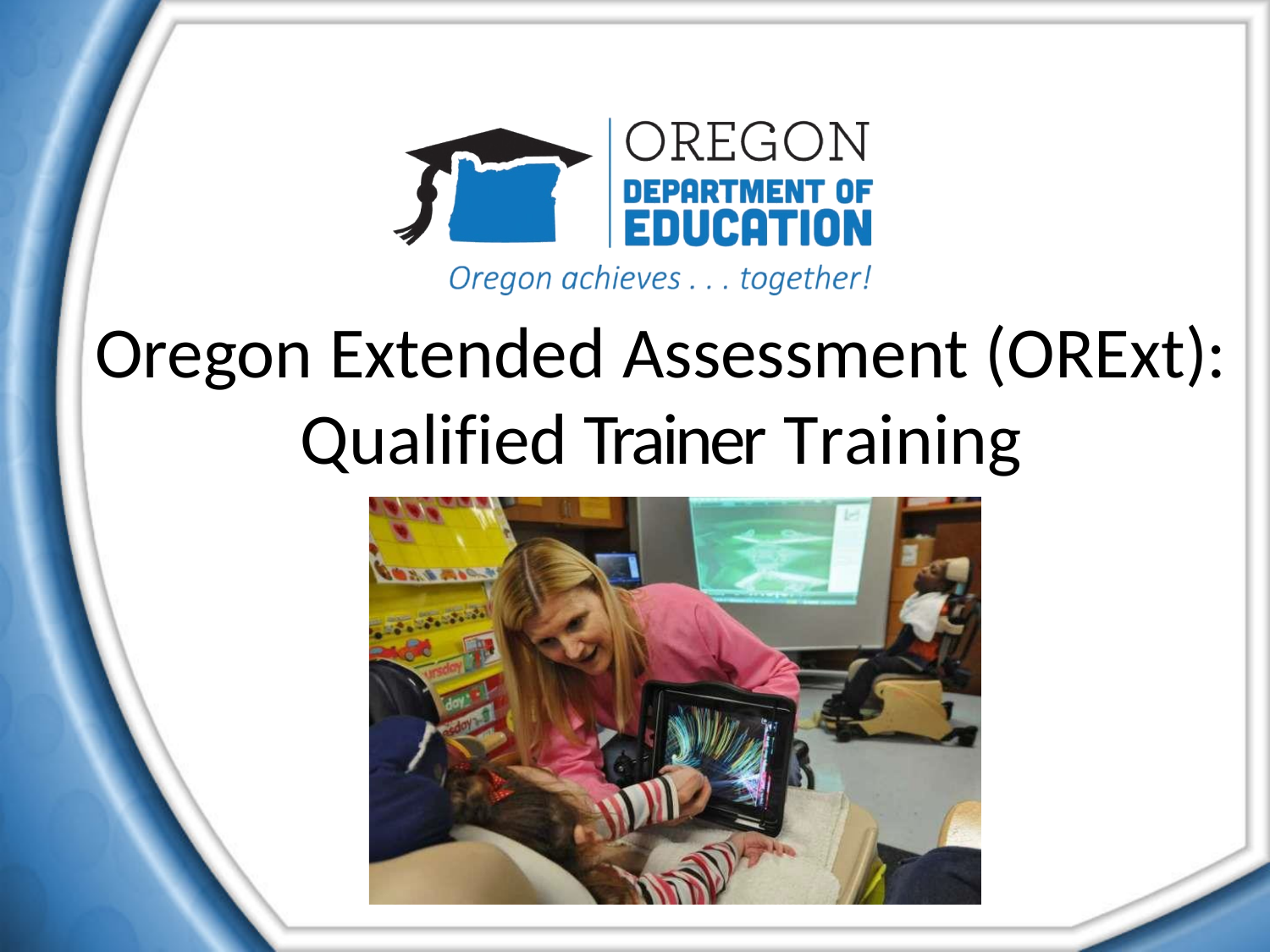

Oregon Extended Assessment (ORExt):
Qualified Trainer Training